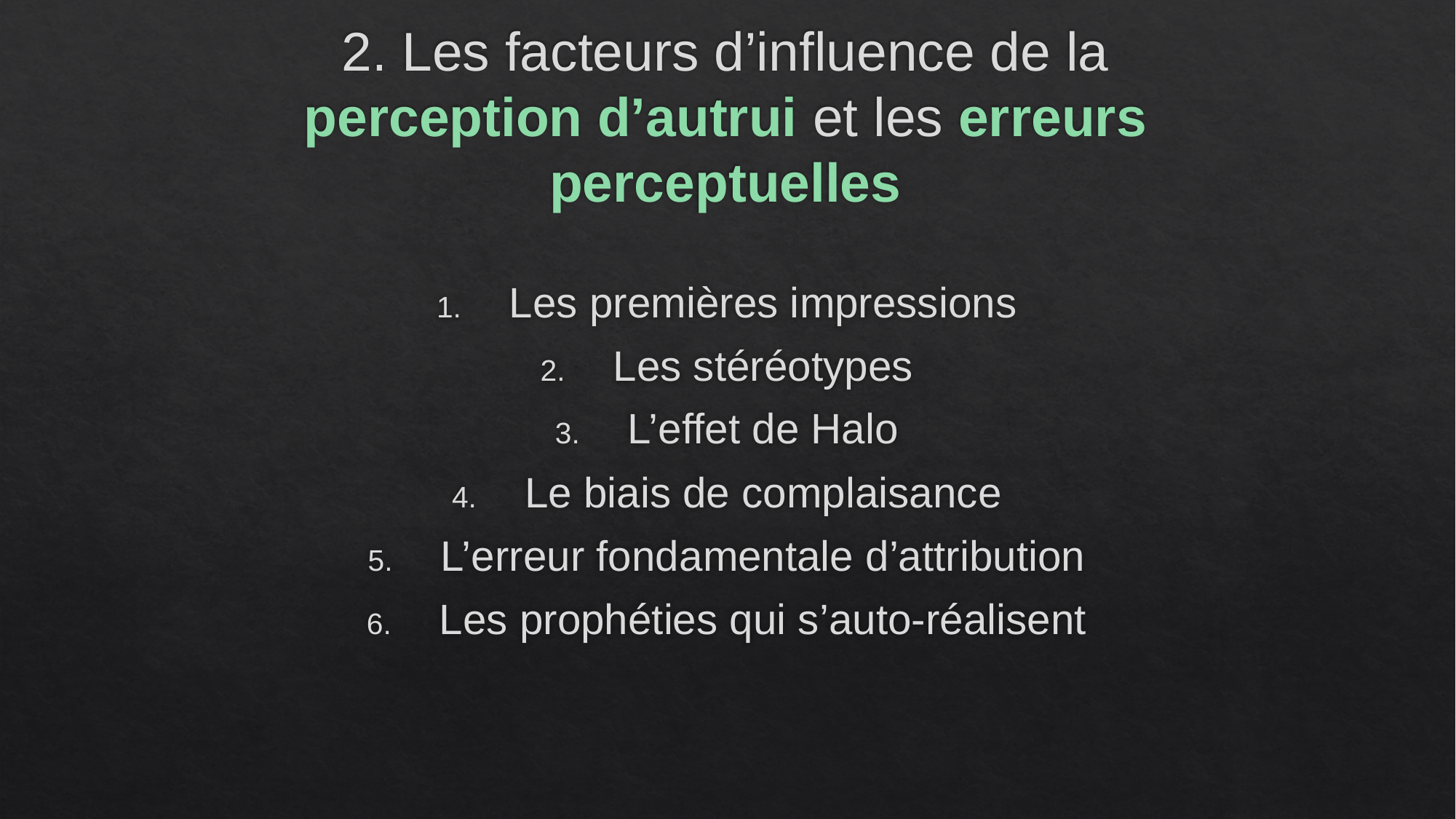

# 2. Les facteurs d’influence de la perception d’autrui et les erreurs perceptuelles

Les premières impressions
Les stéréotypes
L’effet de Halo
Le biais de complaisance
L’erreur fondamentale d’attribution
Les prophéties qui s’auto-réalisent